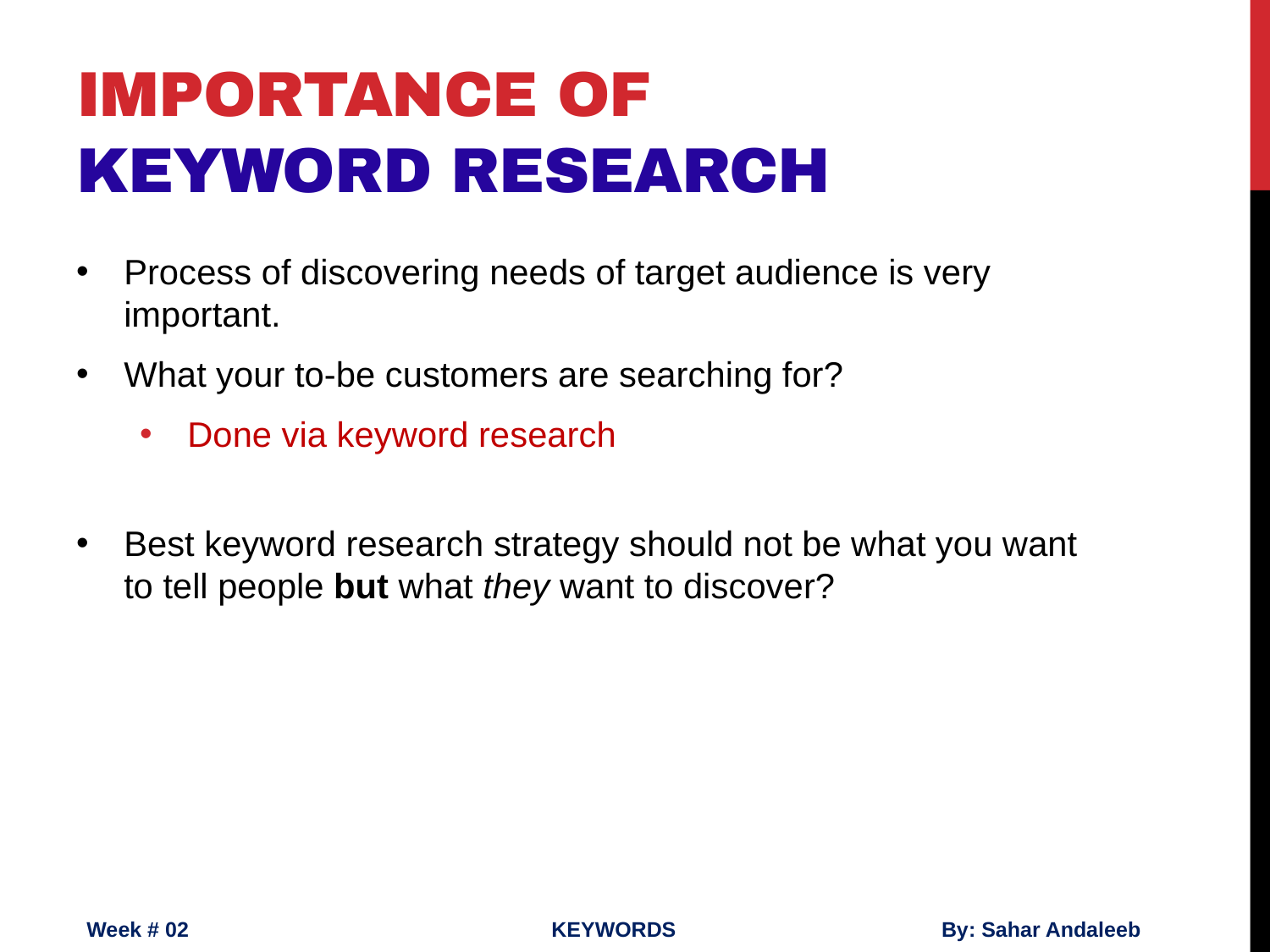

# Importance of keyword research
Process of discovering needs of target audience is very important.
What your to-be customers are searching for?
Done via keyword research

Best keyword research strategy should not be what you want to tell people but what they want to discover?

Week # 02
KEYWORDS
By: Sahar Andaleeb